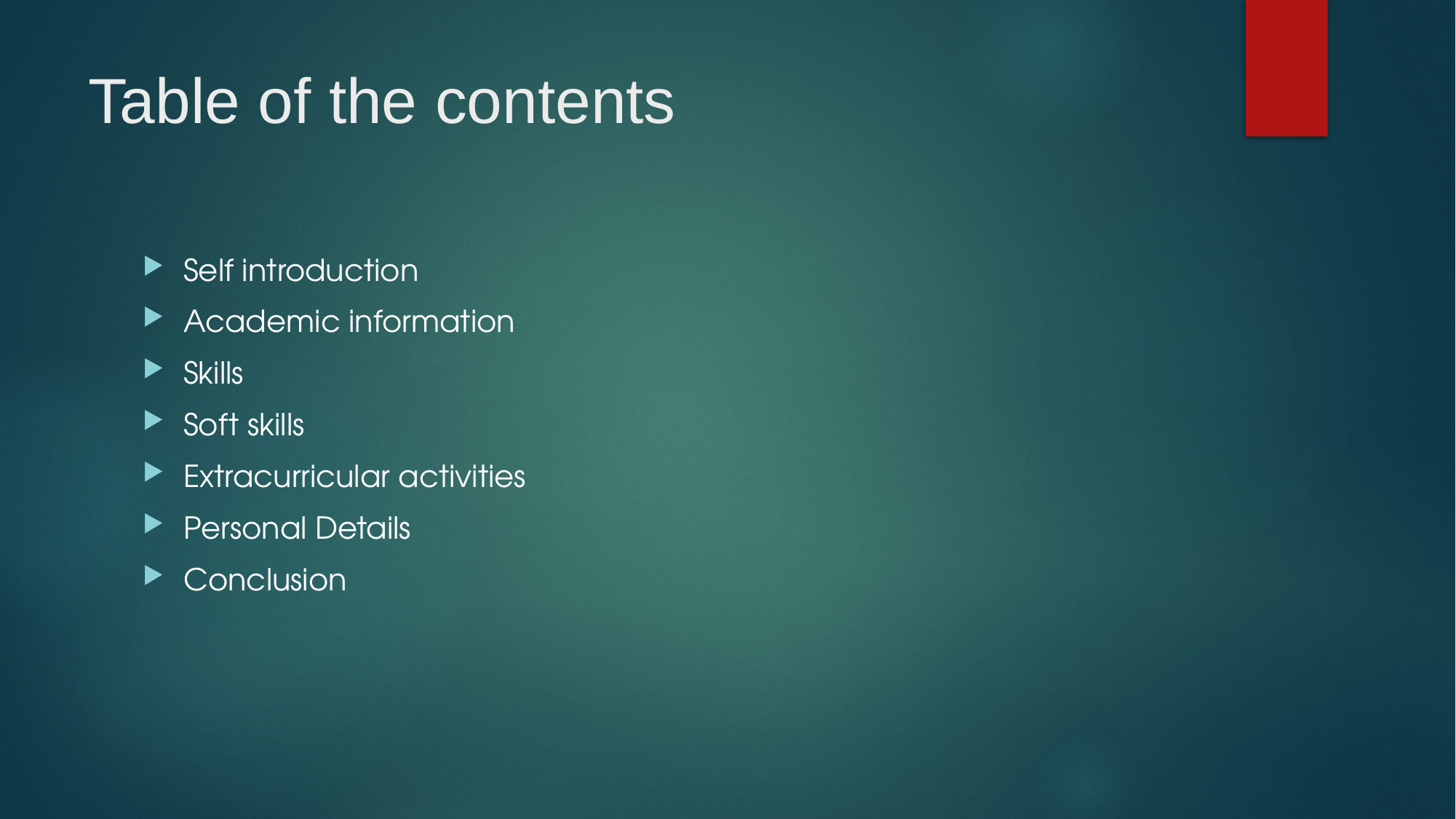

# Table of the contents
Self introduction
Academic information
Skills
Soft skills
Extracurricular activities
Personal Details
Conclusion